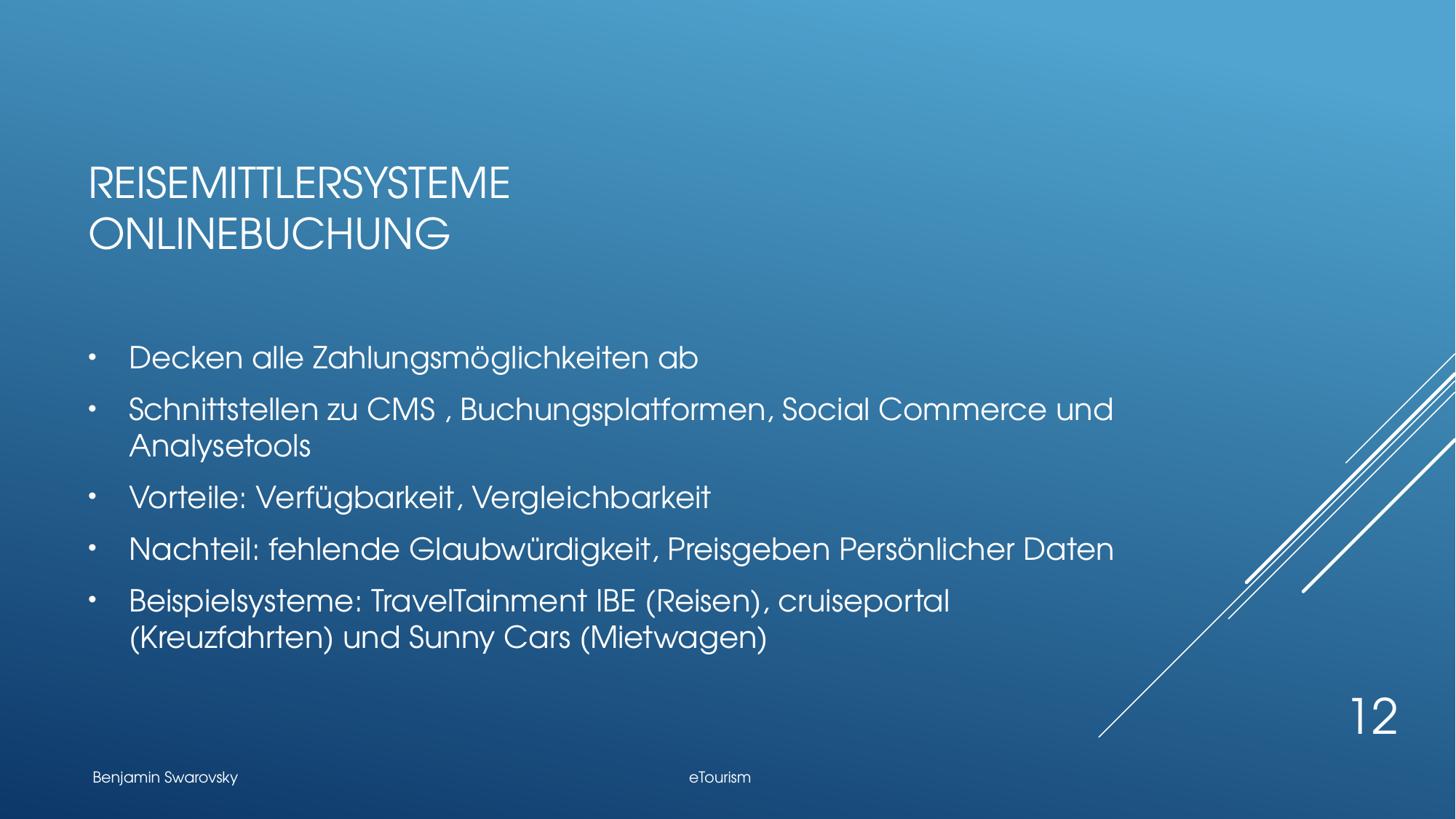

# ReisemittlerSysteme Onlinebuchung
Decken alle Zahlungsmöglichkeiten ab
Schnittstellen zu CMS , Buchungsplatformen, Social Commerce und Analysetools
Vorteile: Verfügbarkeit, Vergleichbarkeit
Nachteil: fehlende Glaubwürdigkeit, Preisgeben Persönlicher Daten
Beispielsysteme: TravelTainment IBE (Reisen), cruiseportal (Kreuzfahrten) und Sunny Cars (Mietwagen)

12
Benjamin Swarovsky                                                                                                            eTourism